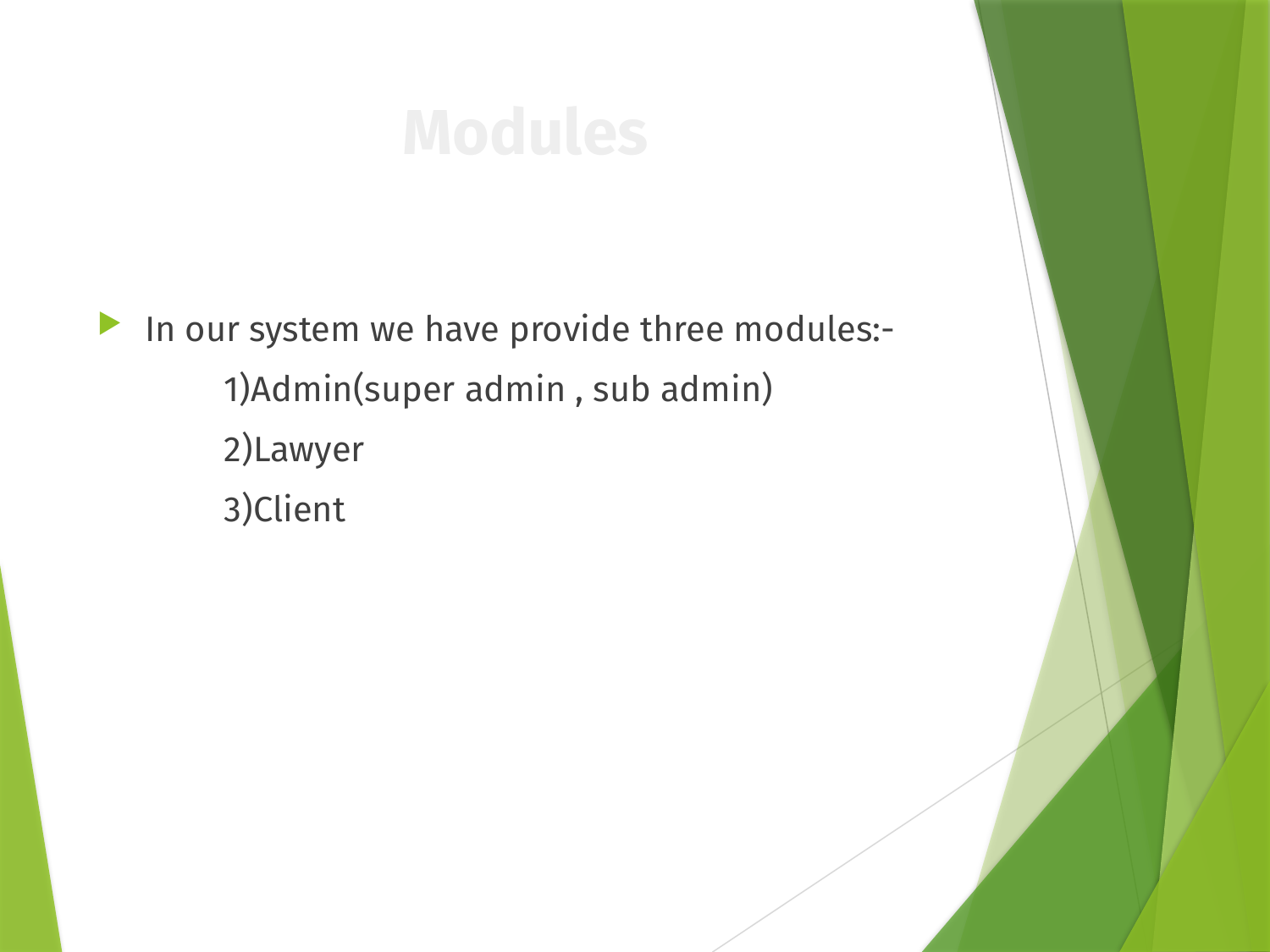

# Modules
In our system we have provide three modules:-
	1)Admin(super admin , sub admin)
	2)Lawyer
	3)Client